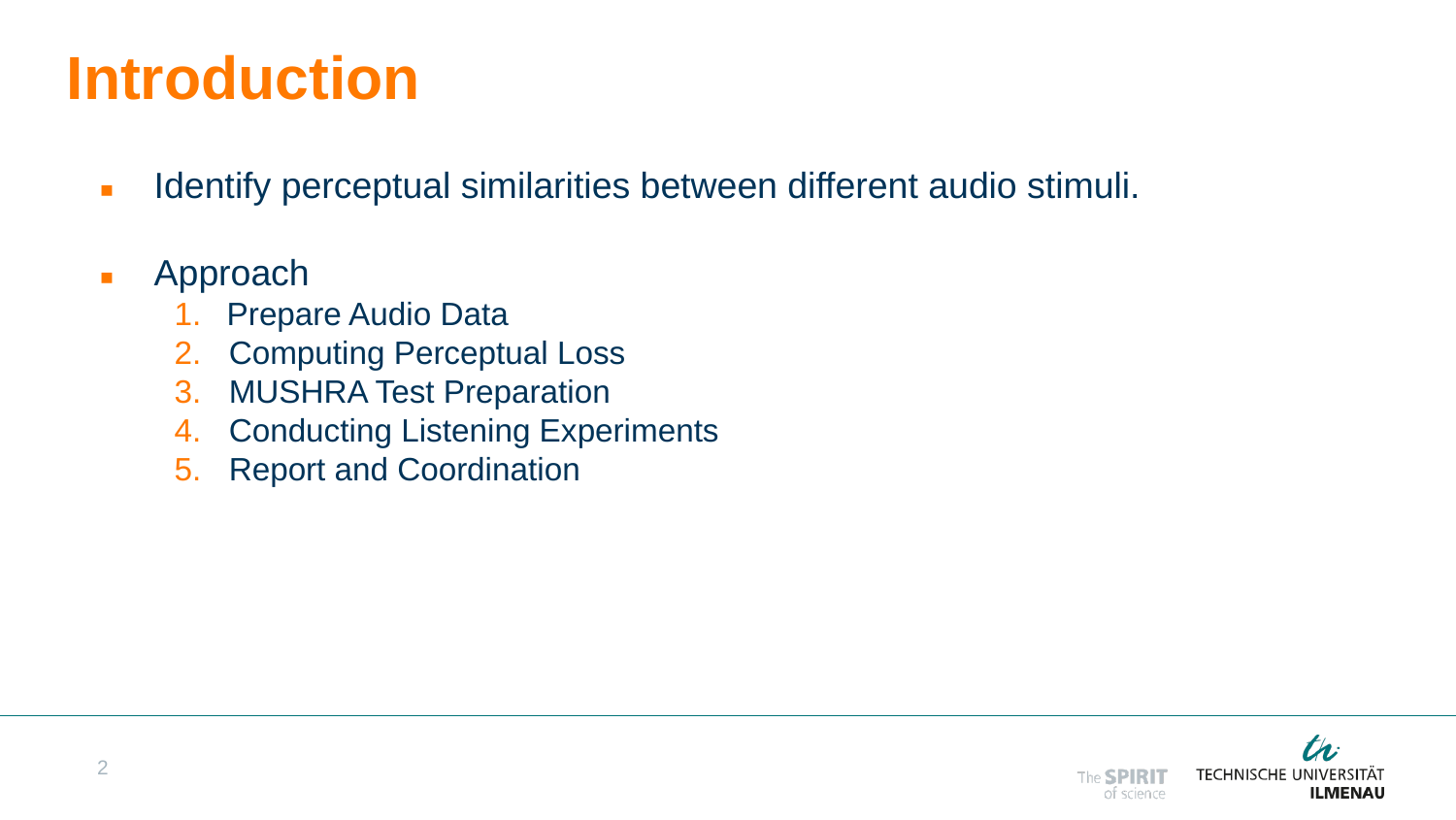

# Introduction
Identify perceptual similarities between different audio stimuli.

Approach
Prepare Audio Data
Computing Perceptual Loss
MUSHRA Test Preparation
Conducting Listening Experiments
Report and Coordination

2